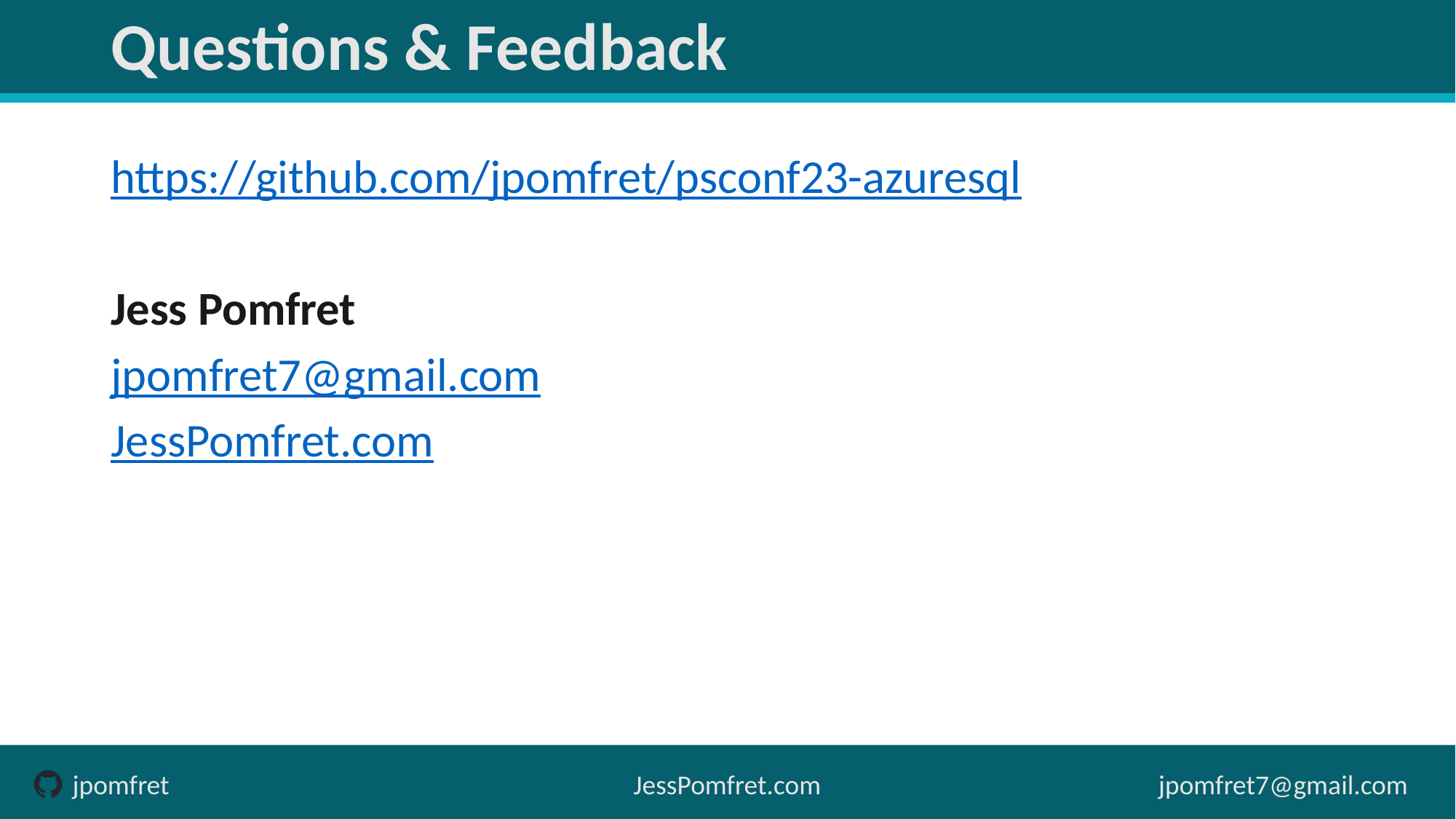

# Questions & Feedback
https://github.com/jpomfret/psconf23-azuresql

Jess Pomfret
jpomfret7@gmail.com
JessPomfret.com